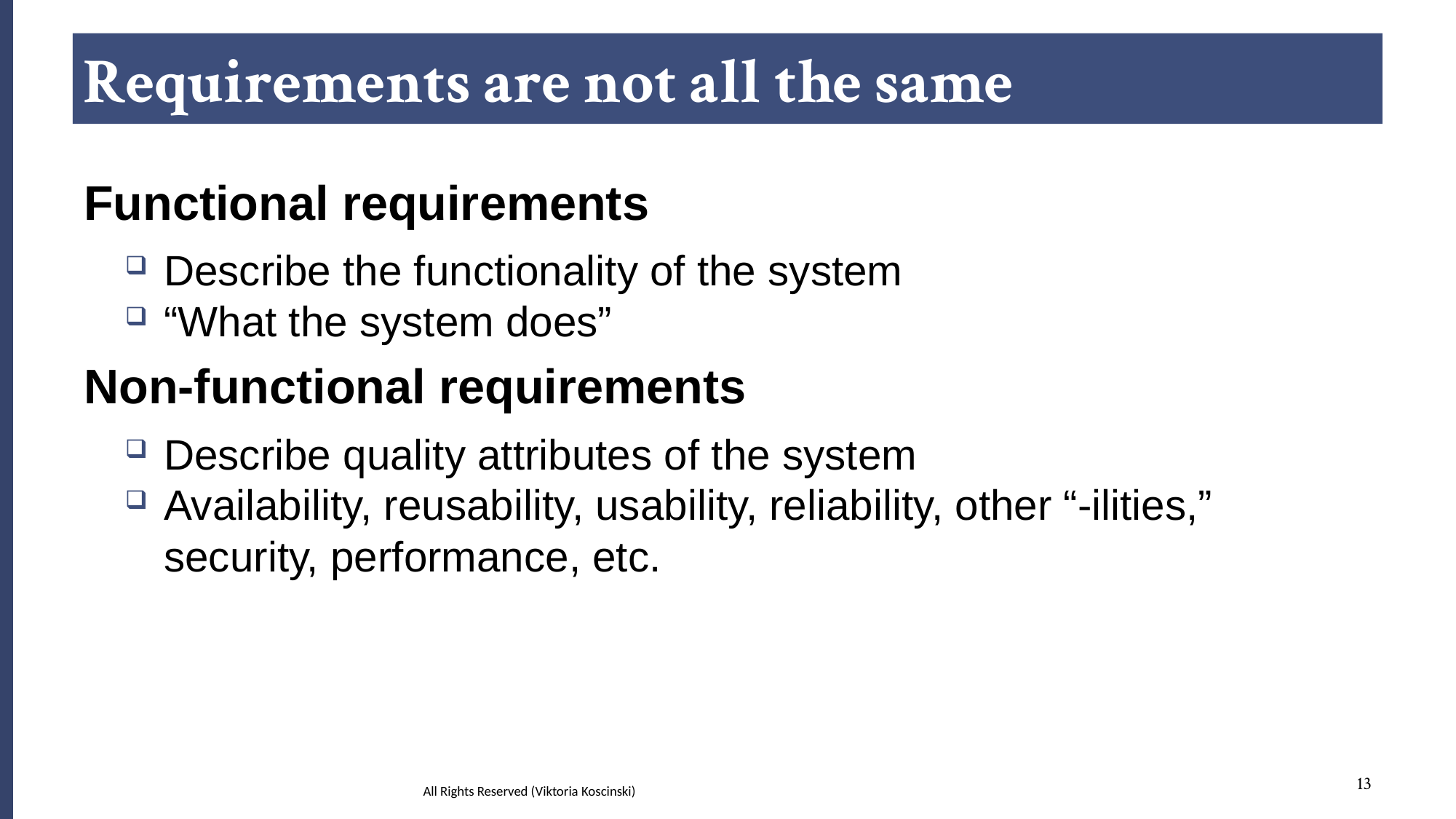

# Requirements are not all the same
Functional requirements
Describe the functionality of the system
“What the system does”
Non-functional requirements
Describe quality attributes of the system
Availability, reusability, usability, reliability, other “-ilities,” security, performance, etc.

13
All Rights Reserved (Viktoria Koscinski)